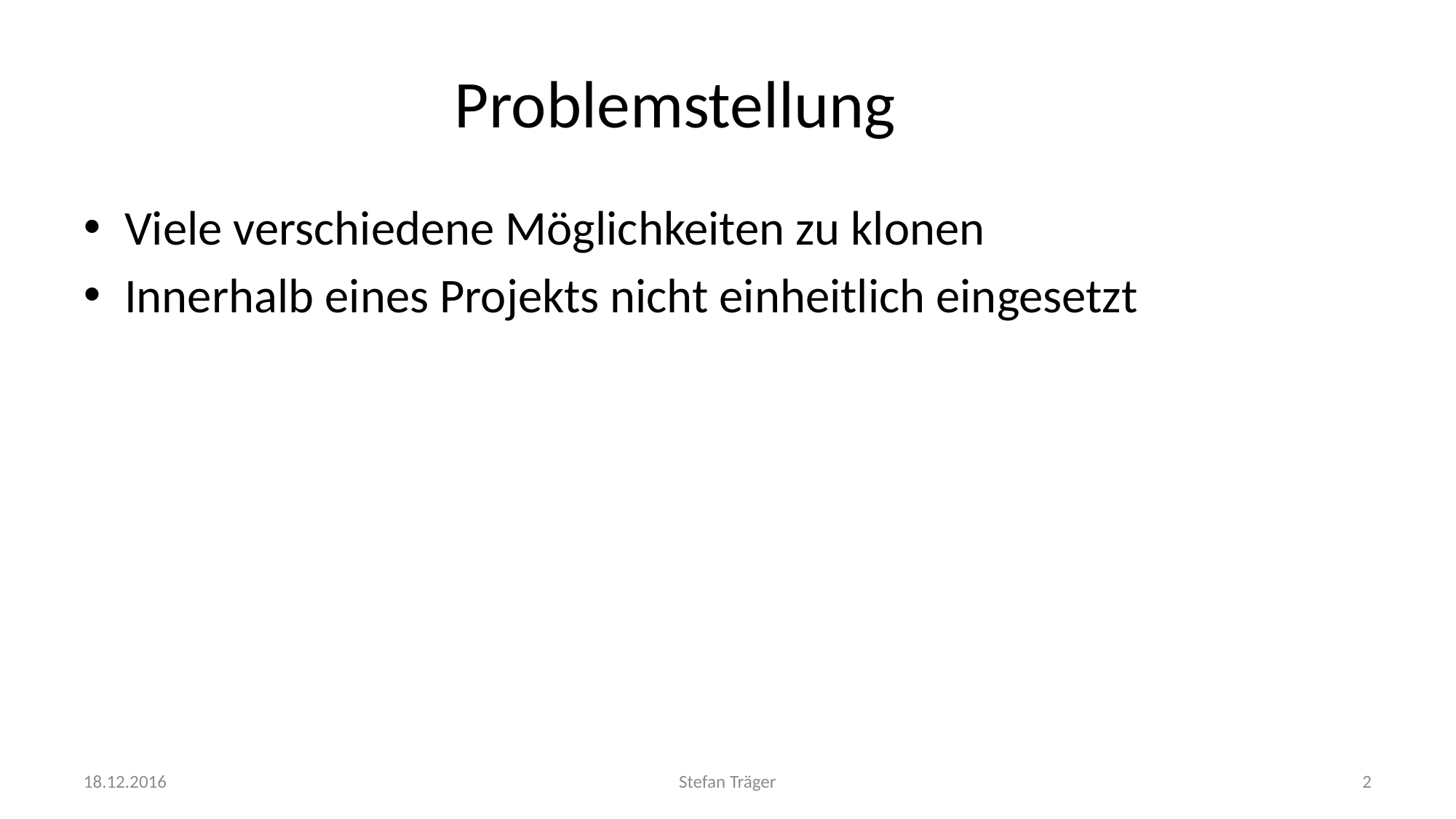

# Problemstellung
Viele verschiedene Möglichkeiten zu klonen
Innerhalb eines Projekts nicht einheitlich eingesetzt

18.12.2016
Stefan Träger
2